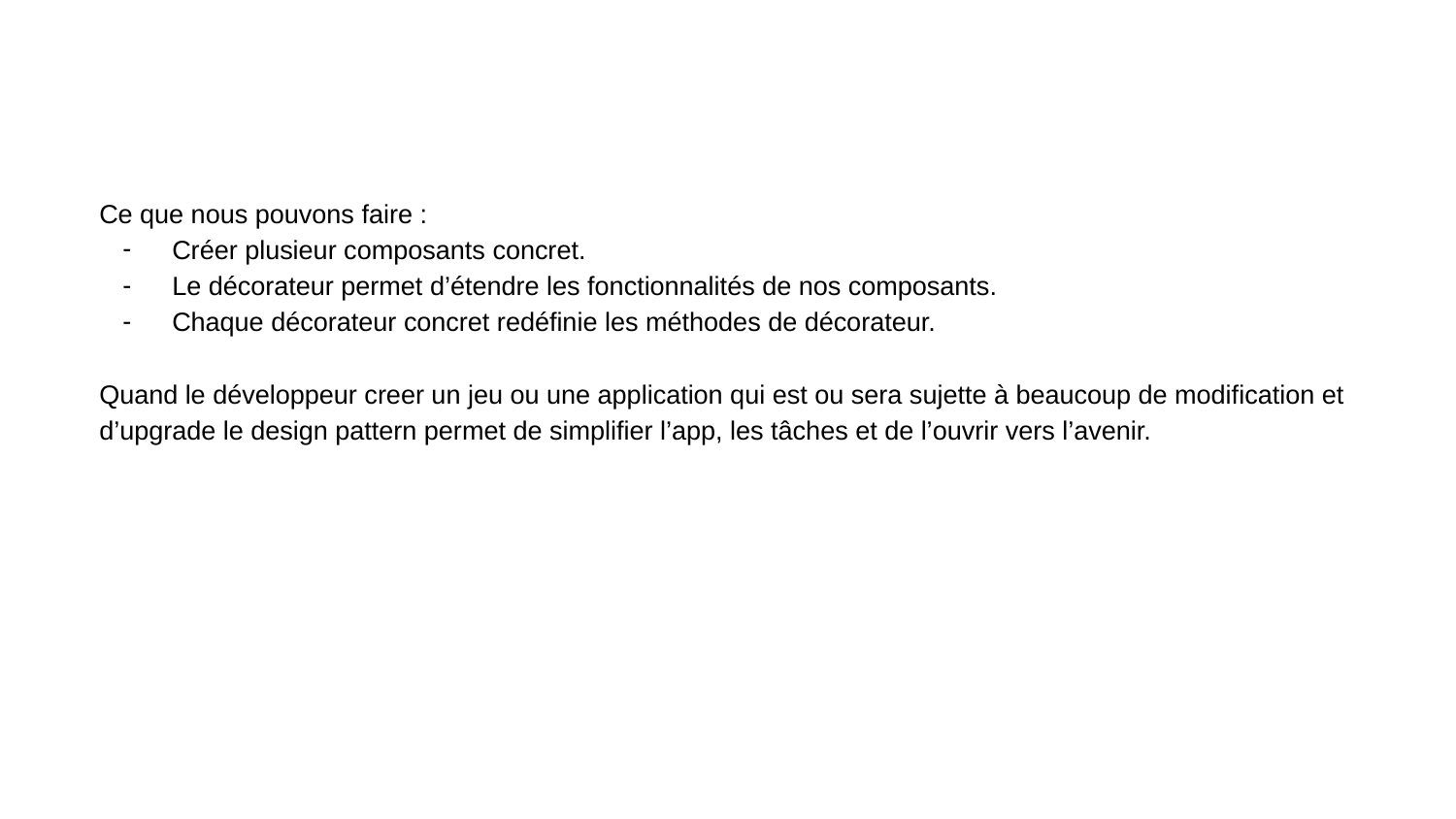

Ce que nous pouvons faire :
Créer plusieur composants concret.
Le décorateur permet d’étendre les fonctionnalités de nos composants.
Chaque décorateur concret redéfinie les méthodes de décorateur.

Quand le développeur creer un jeu ou une application qui est ou sera sujette à beaucoup de modification et d’upgrade le design pattern permet de simplifier l’app, les tâches et de l’ouvrir vers l’avenir.